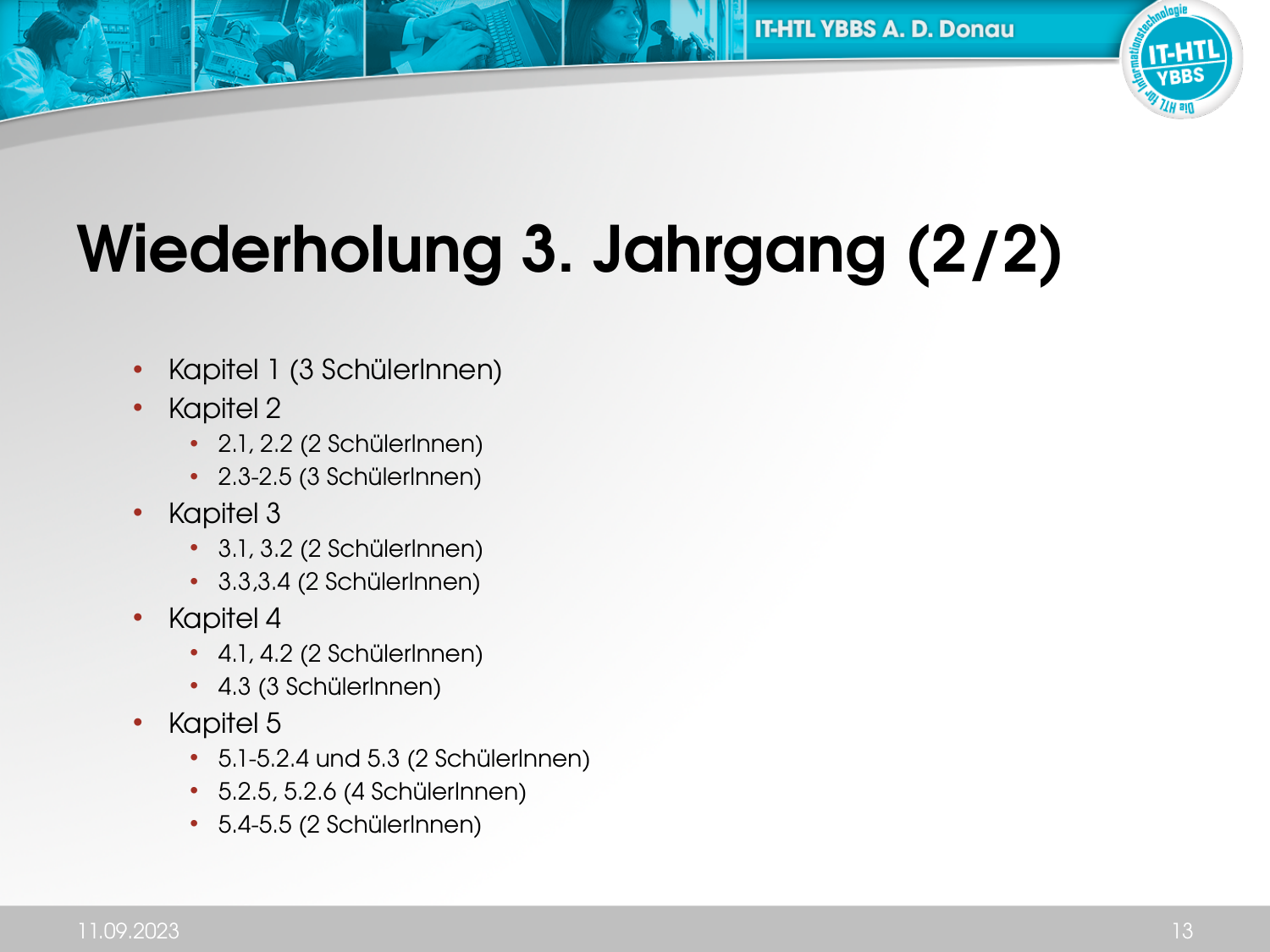

# Wiederholung 3. Jahrgang (2/2)
Kapitel 1 (3 SchülerInnen)
Kapitel 2
2.1, 2.2 (2 SchülerInnen)
2.3-2.5 (3 SchülerInnen)
Kapitel 3
3.1, 3.2 (2 SchülerInnen)
3.3,3.4 (2 SchülerInnen)
Kapitel 4
4.1, 4.2 (2 SchülerInnen)
4.3 (3 SchülerInnen)
Kapitel 5
5.1-5.2.4 und 5.3 (2 SchülerInnen)
5.2.5, 5.2.6 (4 SchülerInnen)
5.4-5.5 (2 SchülerInnen)
11.09.2023

13